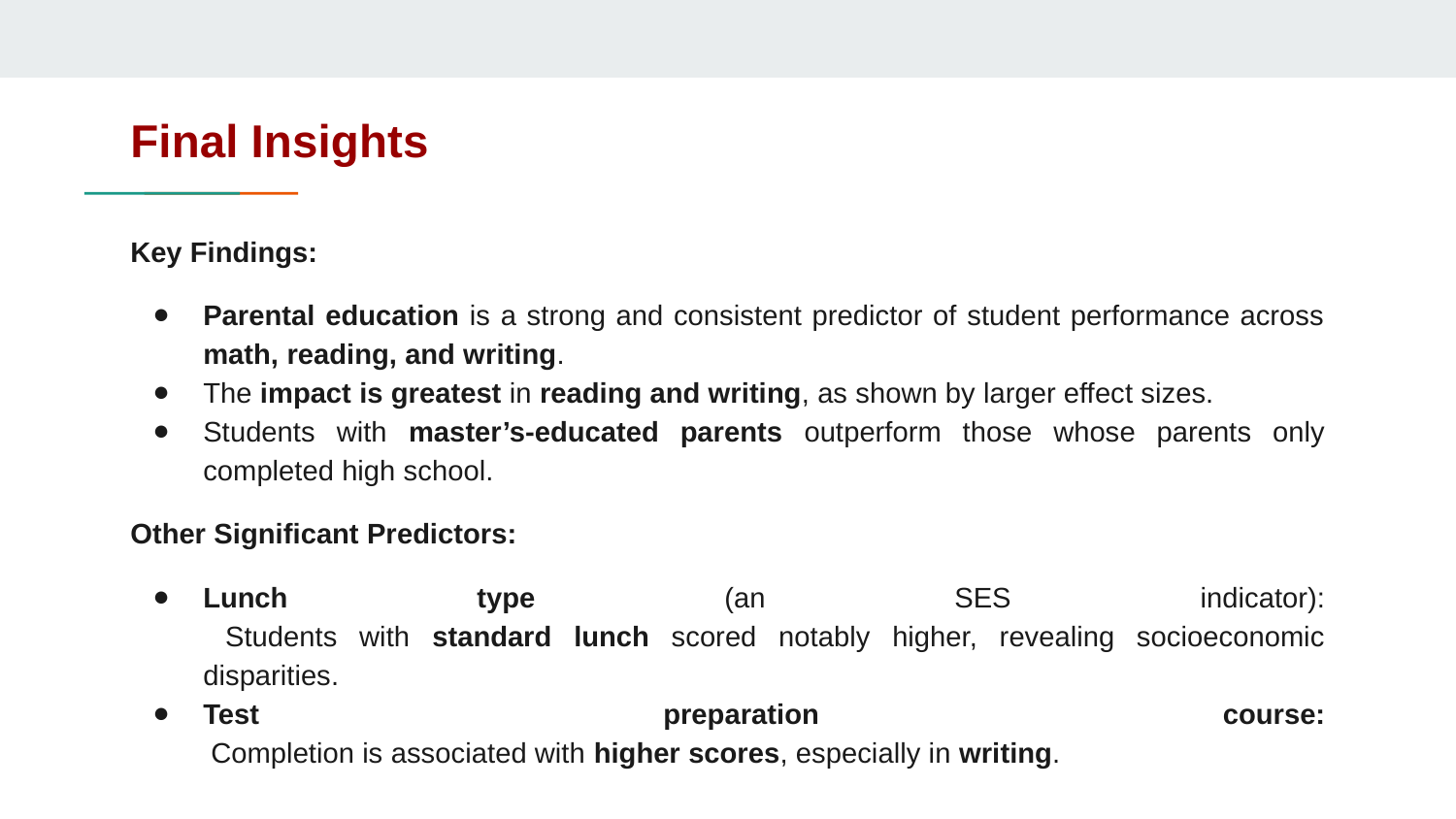

# Final Insights
Key Findings:
Parental education is a strong and consistent predictor of student performance across math, reading, and writing.
The impact is greatest in reading and writing, as shown by larger effect sizes.
Students with master’s-educated parents outperform those whose parents only completed high school.
Other Significant Predictors:
Lunch type (an SES indicator):
 Students with standard lunch scored notably higher, revealing socioeconomic disparities.
Test preparation course:
 Completion is associated with higher scores, especially in writing.